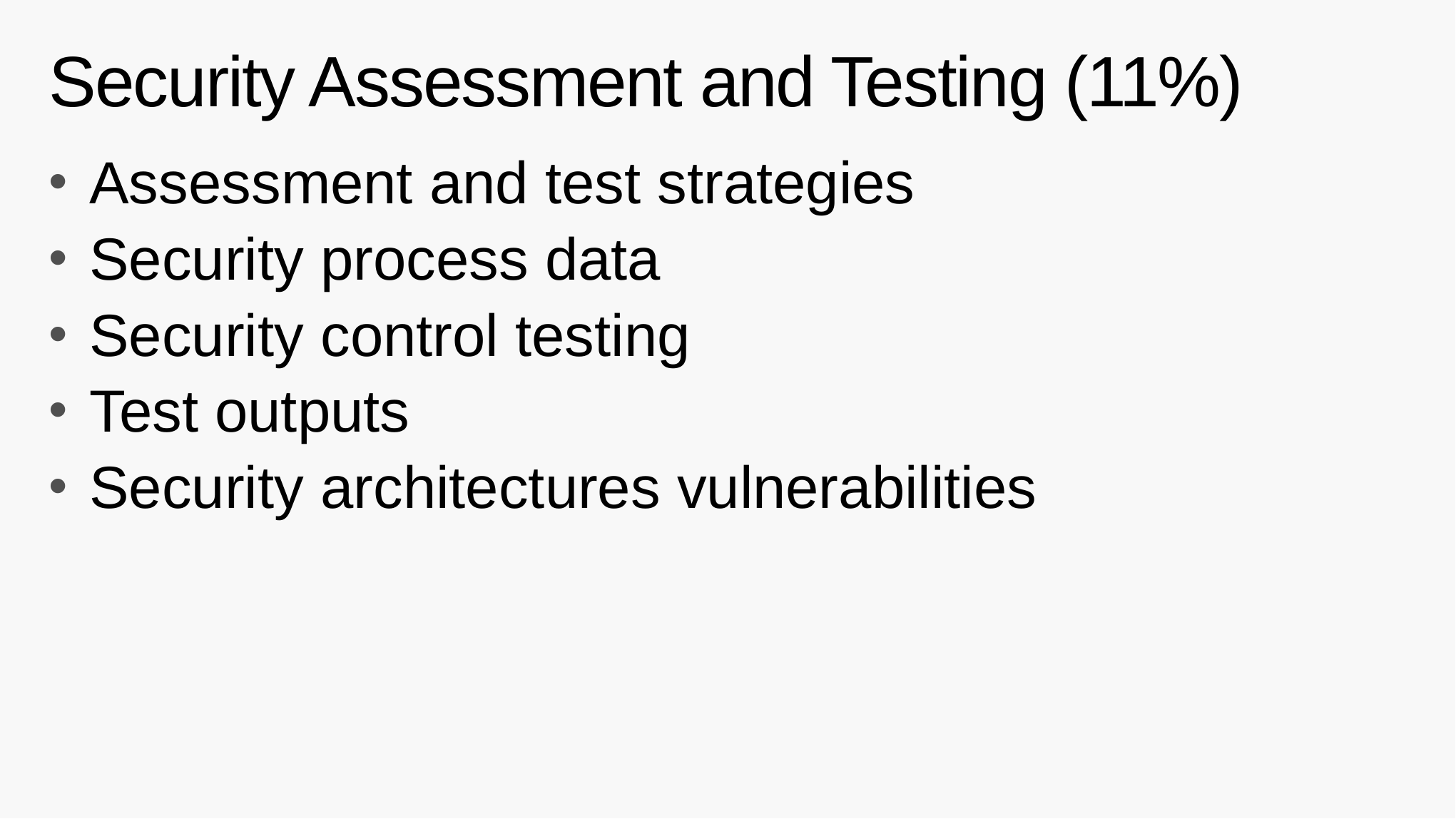

# Security Assessment and Testing (11%)
Assessment and test strategies
Security process data
Security control testing
Test outputs
Security architectures vulnerabilities